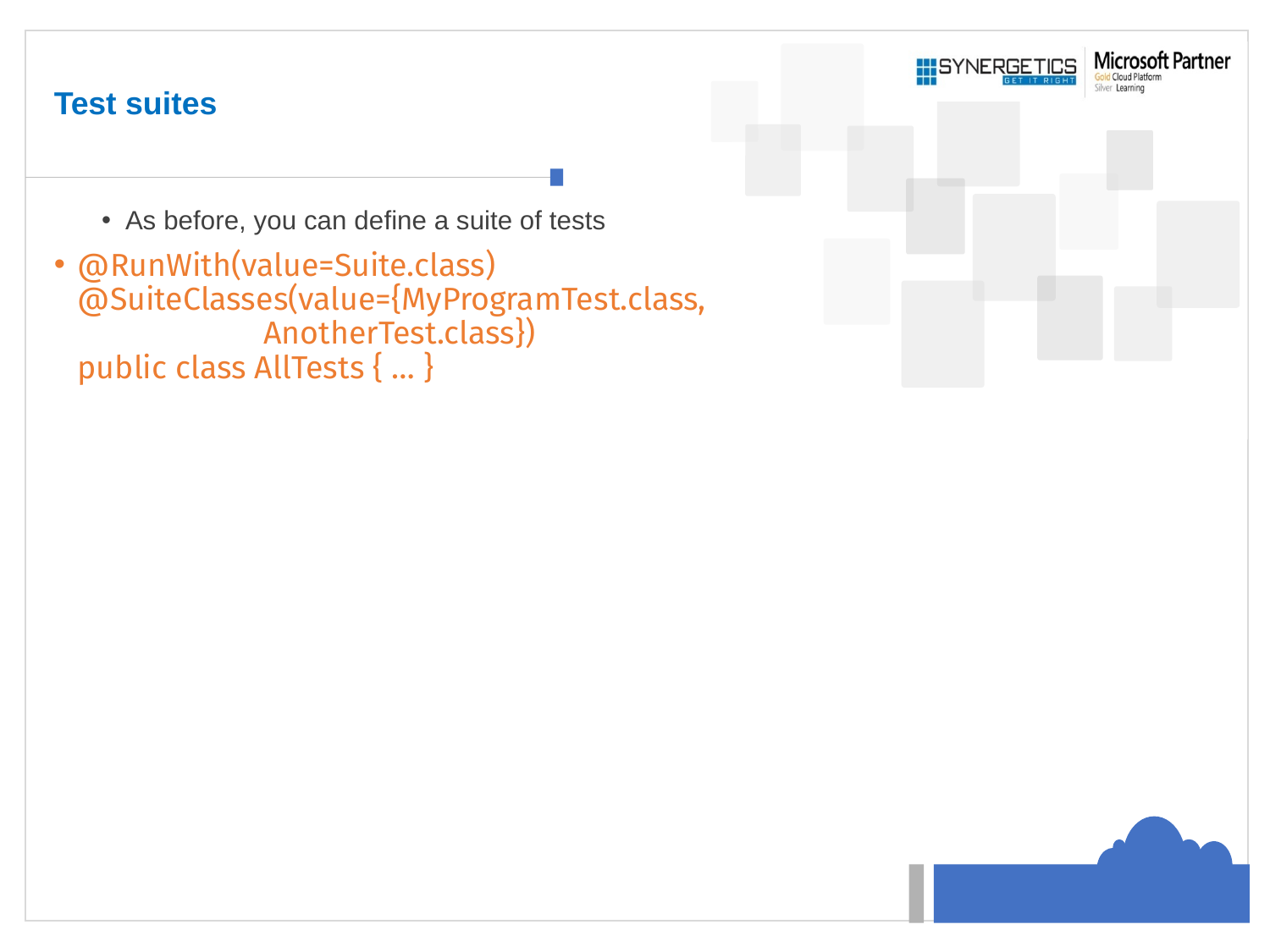

# Test suites
As before, you can define a suite of tests
@RunWith(value=Suite.class)
@SuiteClasses(value={MyProgramTest.class,
                      AnotherTest.class})
public class AllTests { … }